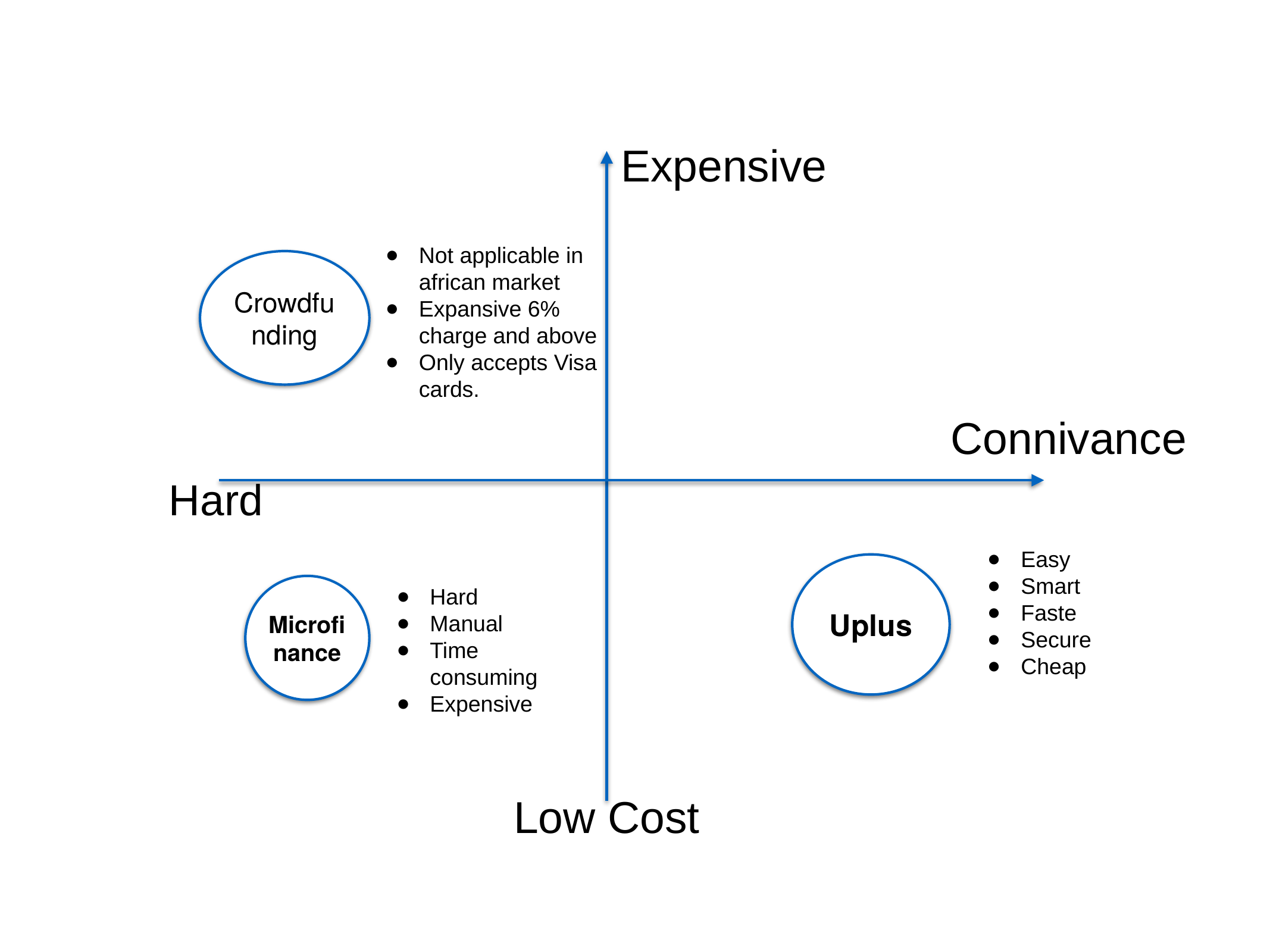

Expensive
Not applicable in african market
Expansive 6% charge and above
Only accepts Visa cards.
Crowdfunding
Connivance
Hard
Easy
Smart
Faste
Secure
Cheap
Uplus
Microfinance
Hard
Manual
Time consuming
Expensive
Low Cost